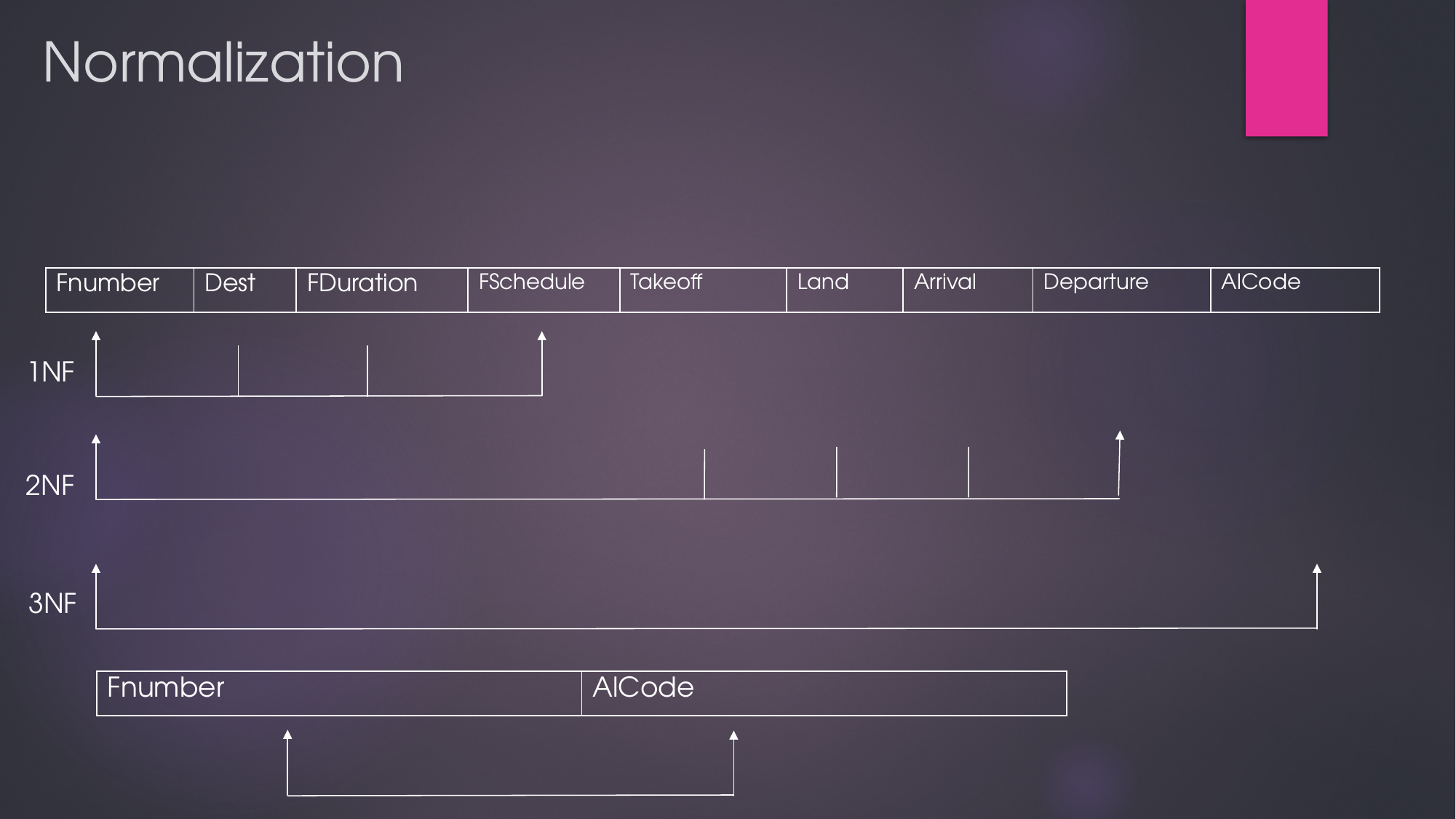

# Normalization
| Fnumber | Dest | FDuration | FSchedule | Takeoff | Land | Arrival | Departure | AlCode |
| --- | --- | --- | --- | --- | --- | --- | --- | --- |
1NF
2NF
3NF
| Fnumber | AlCode |
| --- | --- |